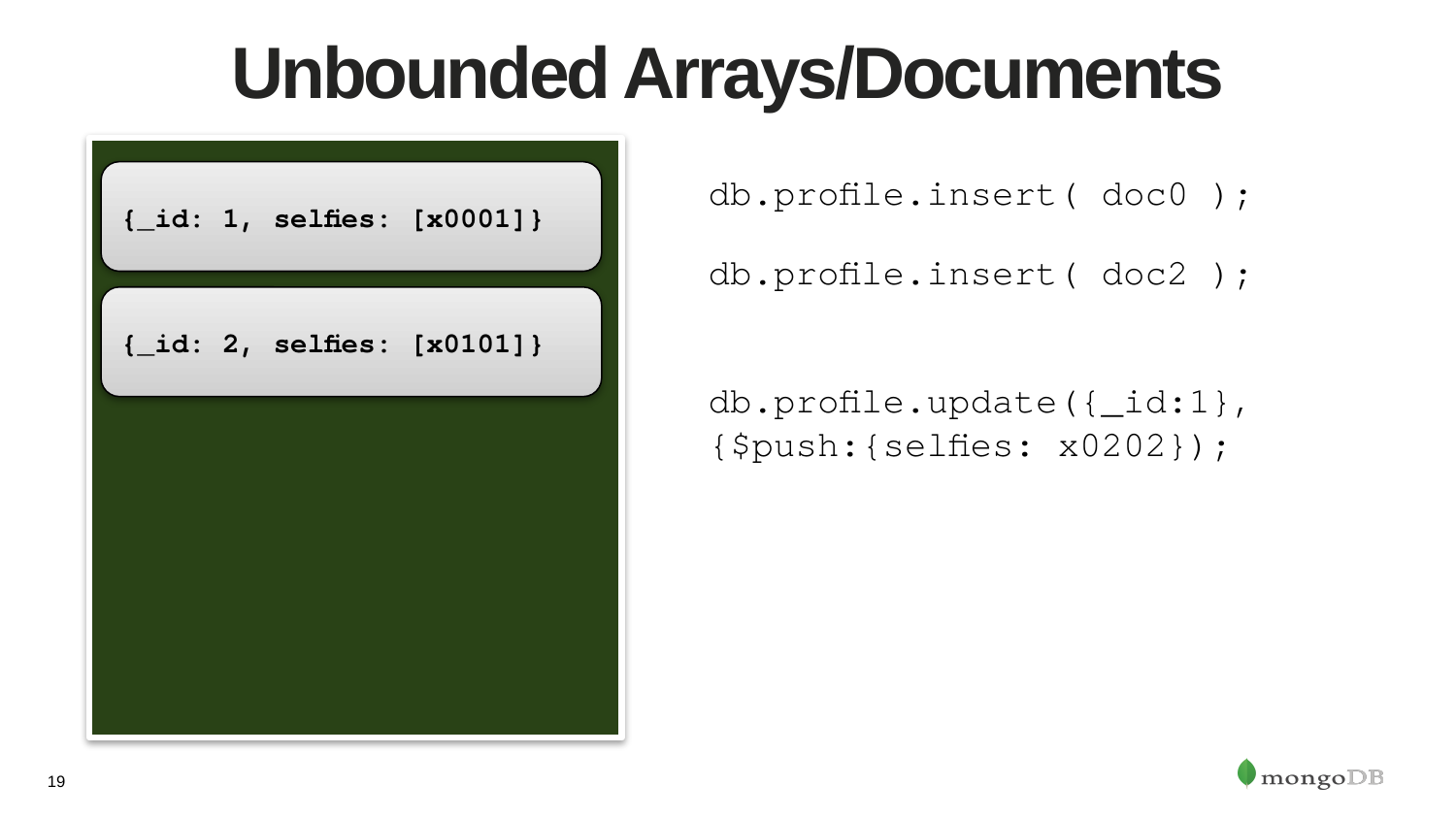

# Unbounded Arrays/Documents

{_id: 1, selfies: [x0001]}
db.profile.insert( doc0 );
db.profile.insert( doc2 );
{_id: 2, selfies: [x0101]}
db.profile.update({_id:1}, {$push:{selfies: x0202});